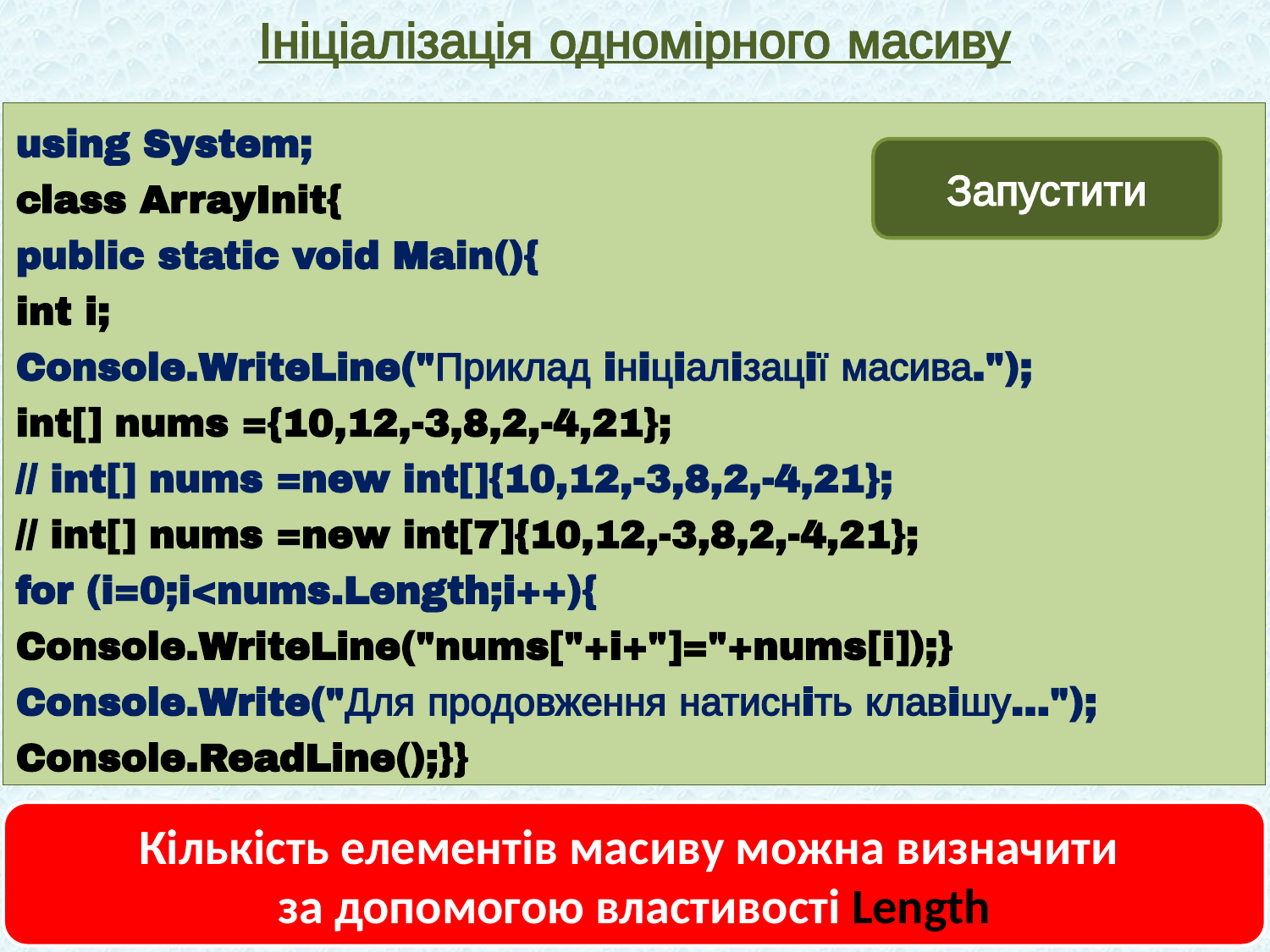

# Ініціалізація одномірного масиву
using System;
class ArrayInit{
public static void Main(){
int i;
Console.WriteLine("Приклад iнiцiалiзацiї масива.");
int[] nums ={10,12,-3,8,2,-4,21};
// int[] nums =new int[]{10,12,-3,8,2,-4,21};
// int[] nums =new int[7]{10,12,-3,8,2,-4,21};
for (i=0;i<nums.Length;i++){
Console.WriteLine("nums["+i+"]="+nums[i]);}
Console.Write("Для продовження натиснiть клавiшу...");
Console.ReadLine();}}
Запустити
Кількість елементів масиву можна визначити
за допомогою властивості Length